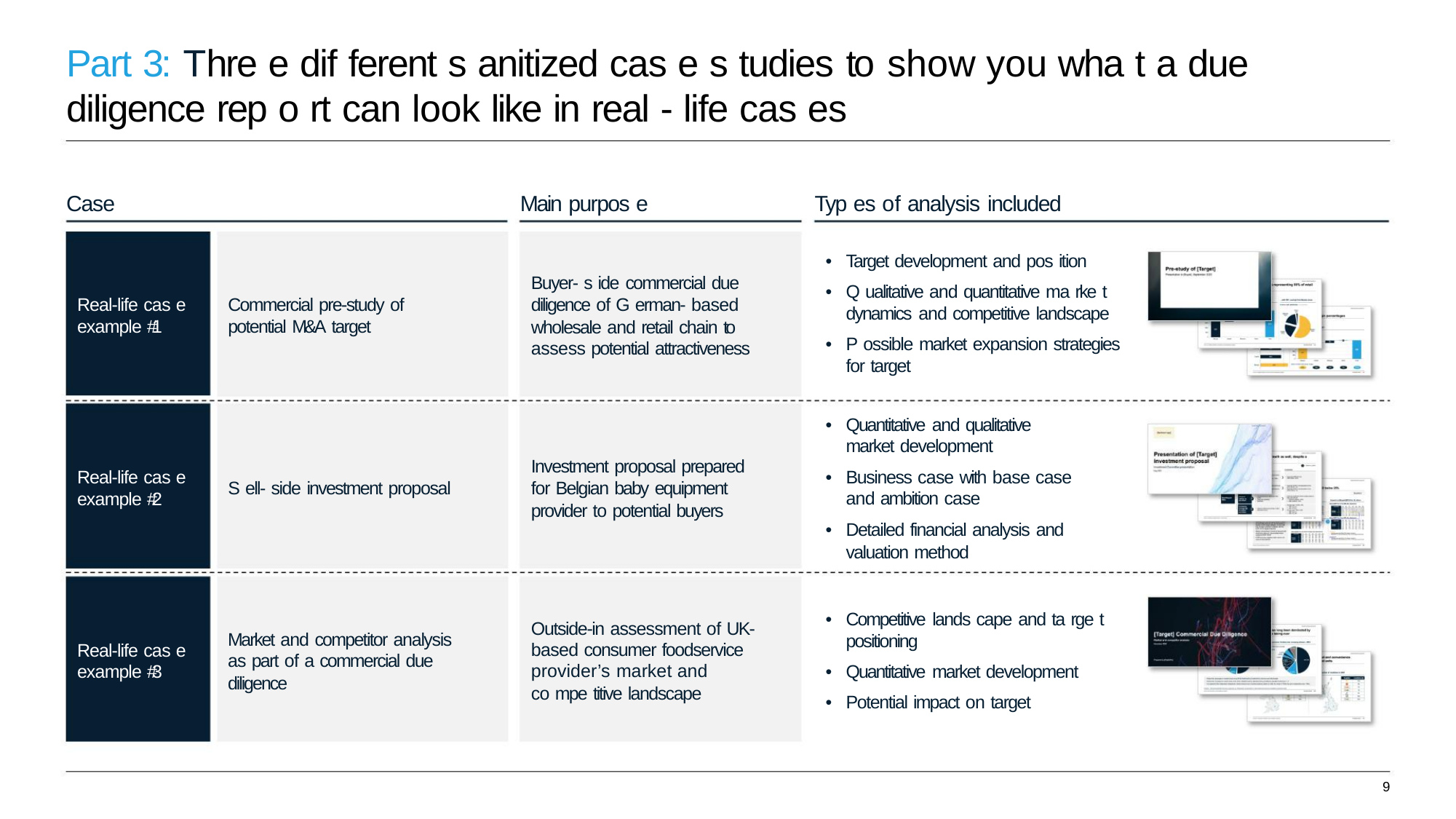

Part 3: Thre e dif ferent s anitized cas e s tudies to show you wha t a due
diligence rep o rt can look like in real - life cas es
Case
Main purpos e
Typ es of analysis included
• Target development and pos ition
Buyer- s ide commercial due
diligence of G erman- based
wholesale and retail chain to
assess potential attractiveness
• Q ualitative and quantitative ma rke t
Real-life cas e
example #1
Commercial pre-study of
potential M&A target
dynamics and competitive landscape
• P ossible market expansion strategies
for target
• Quantitative and qualitative
market development
Investment proposal prepared
for Belgian baby equipment
provider to potential buyers
• Business case with base case
Real-life cas e
example #2
S ell- side investment proposal
and ambition case
• Detailed financial analysis and
valuation method
• Competitive lands cape and ta rge t
Outside-in assessment of UK-
based consumer foodservice
provider’s market and
Market and competitor analysis
as part of a commercial due
diligence
positioning
Real-life cas e
example #3
• Quantitative market development
• Potential impact on target
co mpe titive landscape
9